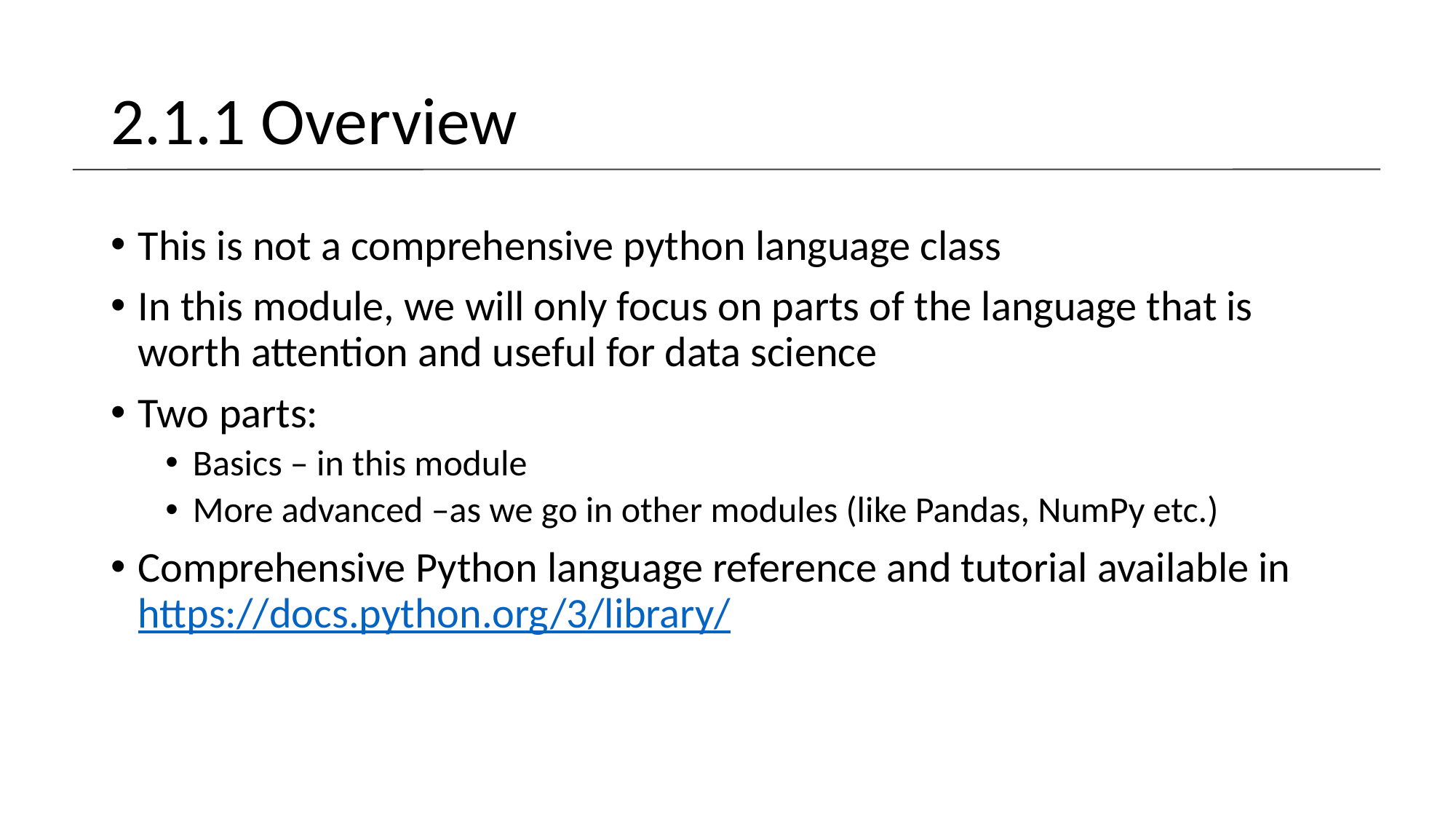

# 2.1.1 Overview
This is not a comprehensive python language class
In this module, we will only focus on parts of the language that is worth attention and useful for data science
Two parts:
Basics – in this module
More advanced –as we go in other modules (like Pandas, NumPy etc.)
Comprehensive Python language reference and tutorial available in https://docs.python.org/3/library/